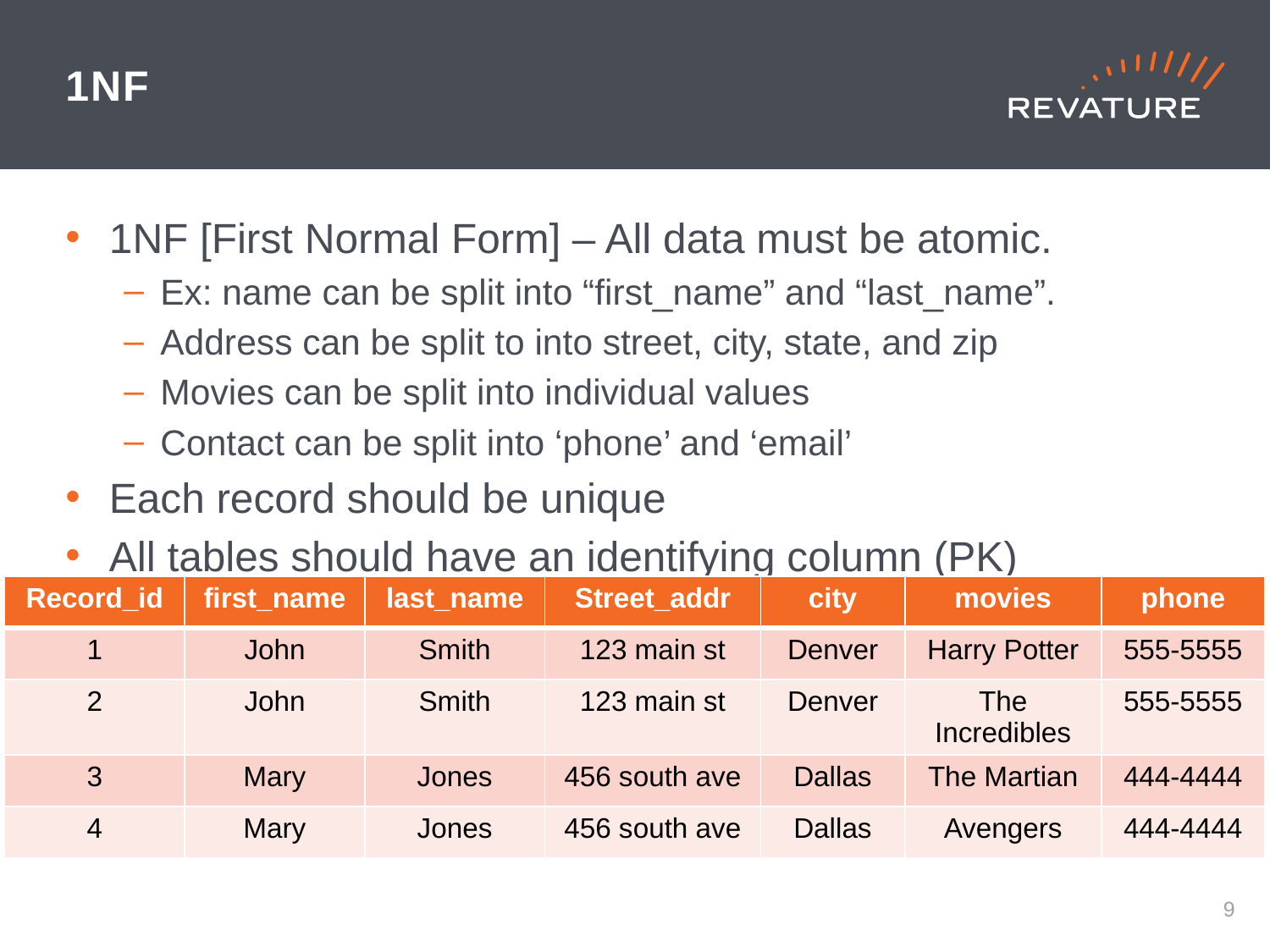

# 1NF
1NF [First Normal Form] – All data must be atomic.
Ex: name can be split into “first_name” and “last_name”.
Address can be split to into street, city, state, and zip
Movies can be split into individual values
Contact can be split into ‘phone’ and ‘email’
Each record should be unique
All tables should have an identifying column (PK)

| Record\_id | first\_name | last\_name | Street\_addr | city | movies | phone |
| --- | --- | --- | --- | --- | --- | --- |
| 1 | John | Smith | 123 main st | Denver | Harry Potter | 555-5555 |
| 2 | John | Smith | 123 main st | Denver | The Incredibles | 555-5555 |
| 3 | Mary | Jones | 456 south ave | Dallas | The Martian | 444-4444 |
| 4 | Mary | Jones | 456 south ave | Dallas | Avengers | 444-4444 |
9